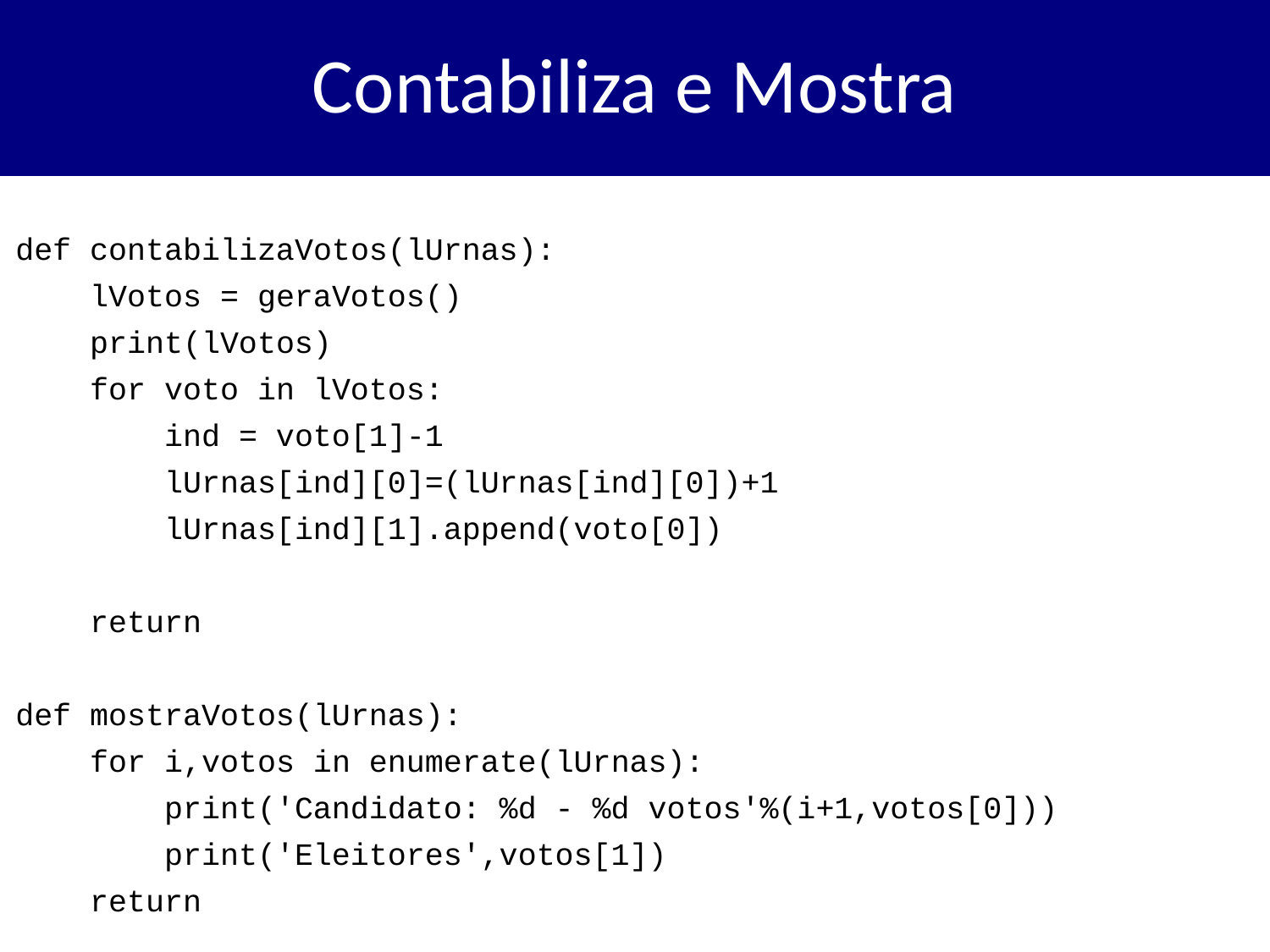

# Contabiliza e Mostra

def contabilizaVotos(lUrnas):
    lVotos = geraVotos()
    print(lVotos)
    for voto in lVotos:
        ind = voto[1]-1
        lUrnas[ind][0]=(lUrnas[ind][0])+1
        lUrnas[ind][1].append(voto[0])

    return

def mostraVotos(lUrnas):
    for i,votos in enumerate(lUrnas):
        print('Candidato: %d - %d votos'%(i+1,votos[0]))
        print('Eleitores',votos[1])
    return